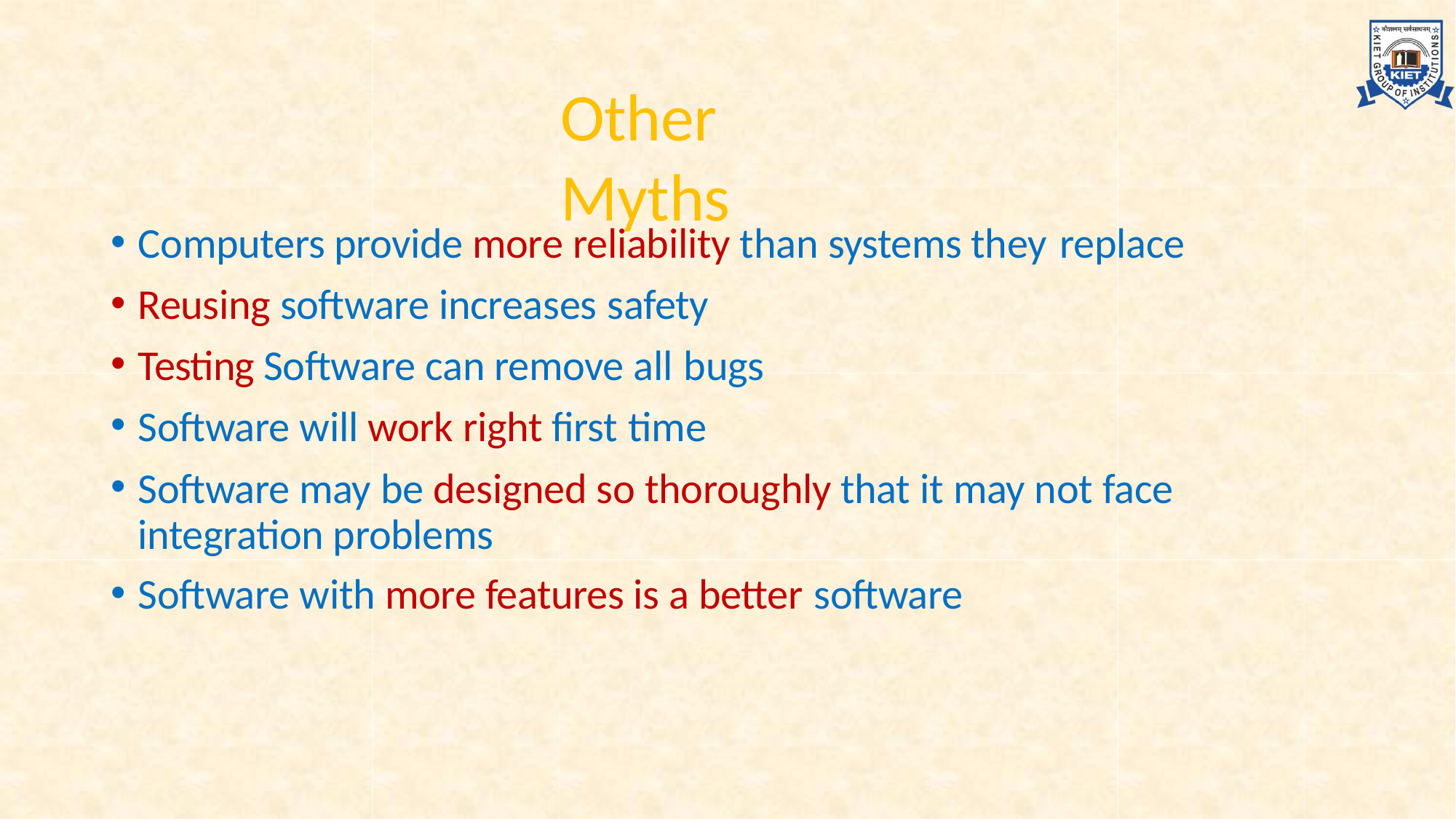

# Other Myths
Computers provide more reliability than systems they replace
Reusing software increases safety
Testing Software can remove all bugs
Software will work right first time
Software may be designed so thoroughly that it may not face  integration problems
Software with more features is a better software